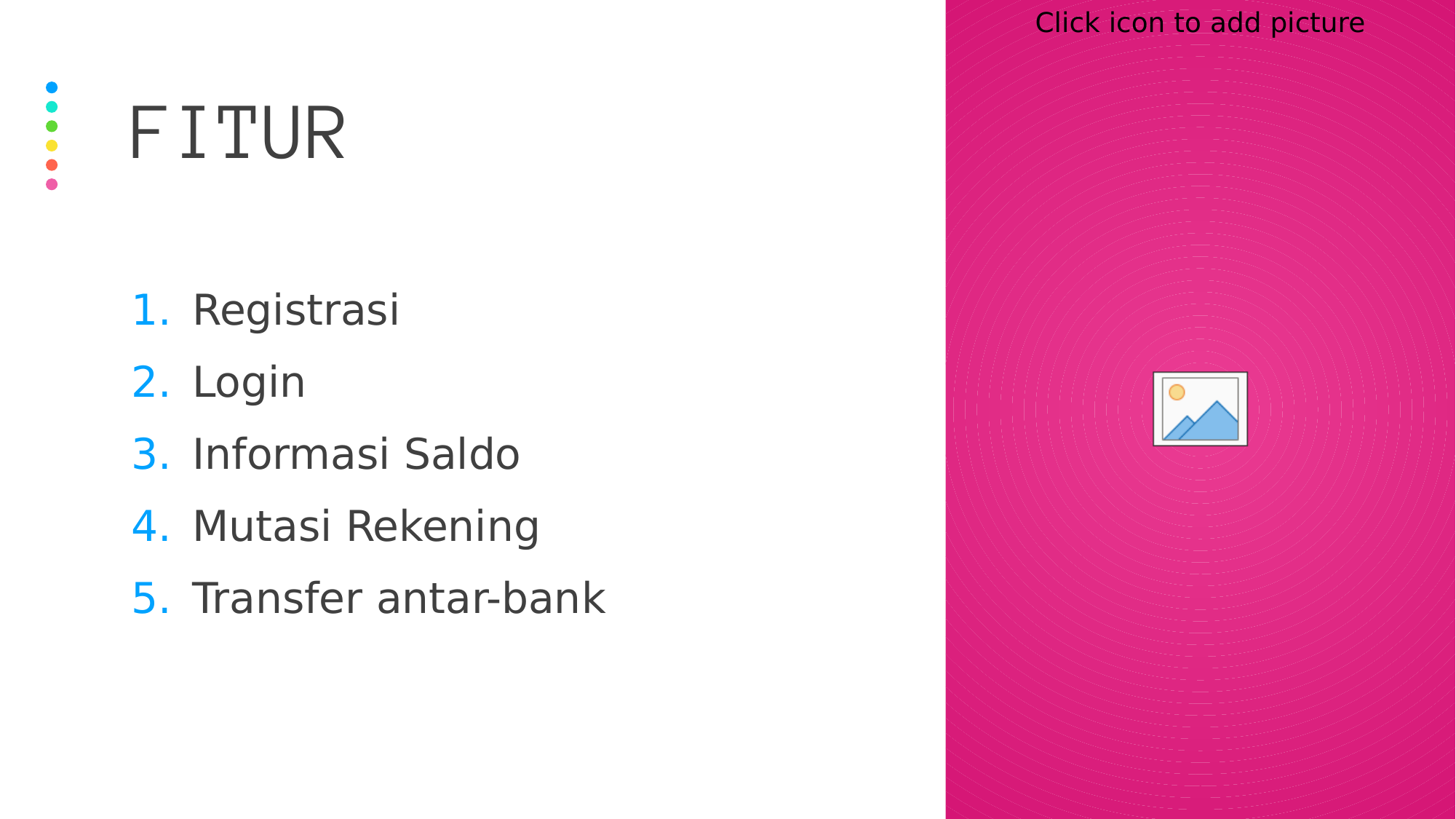

# Fitur
Registrasi
Login
Informasi Saldo
Mutasi Rekening
Transfer antar-bank